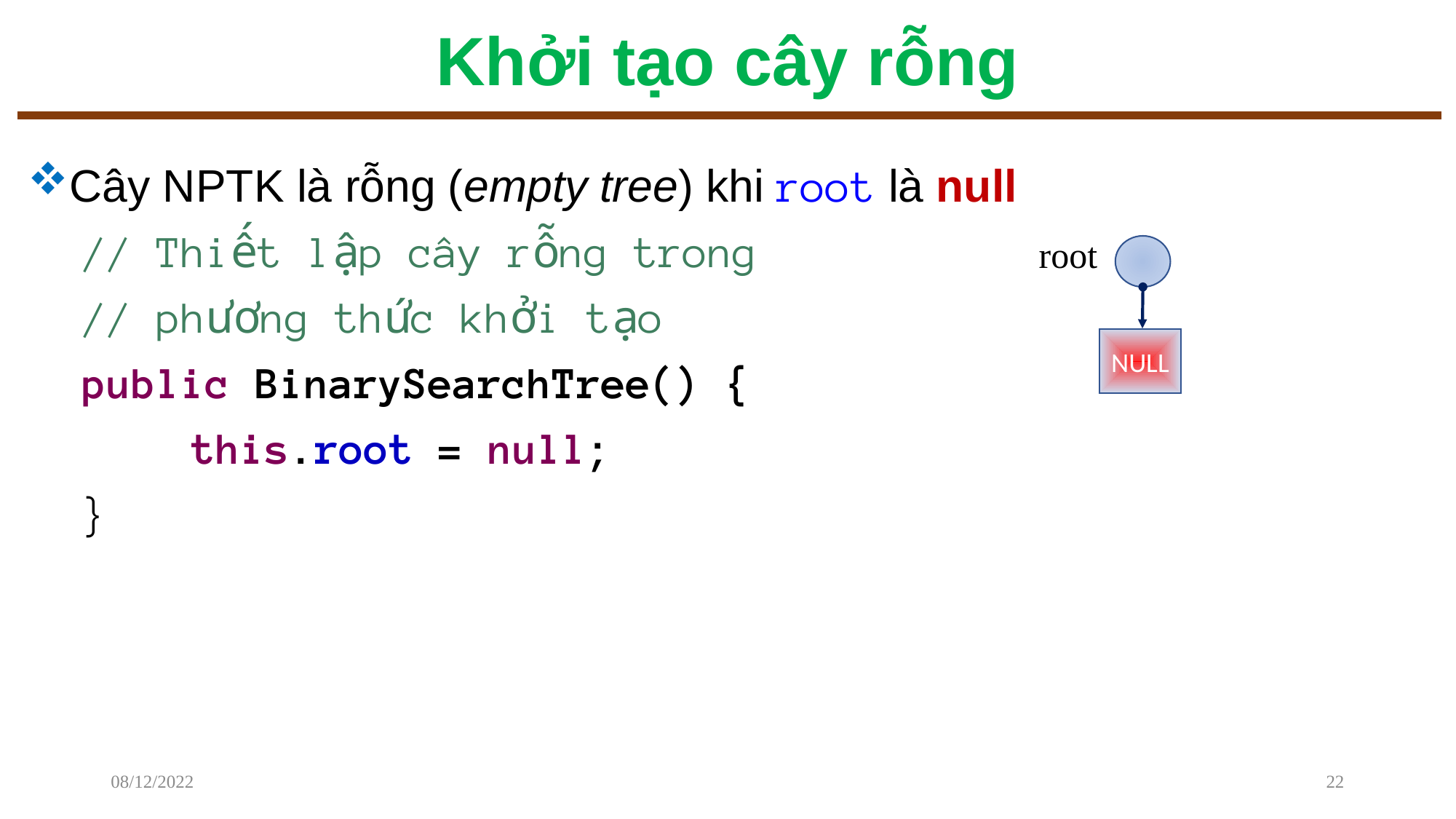

# Khởi tạo cây rỗng
Cây NPTK là rỗng (empty tree) khi root là null
// Thiết lập cây rỗng trong
// phương thức khởi tạo
public BinarySearchTree() {
	this.root = null;
}
root

NULL
08/12/2022
22